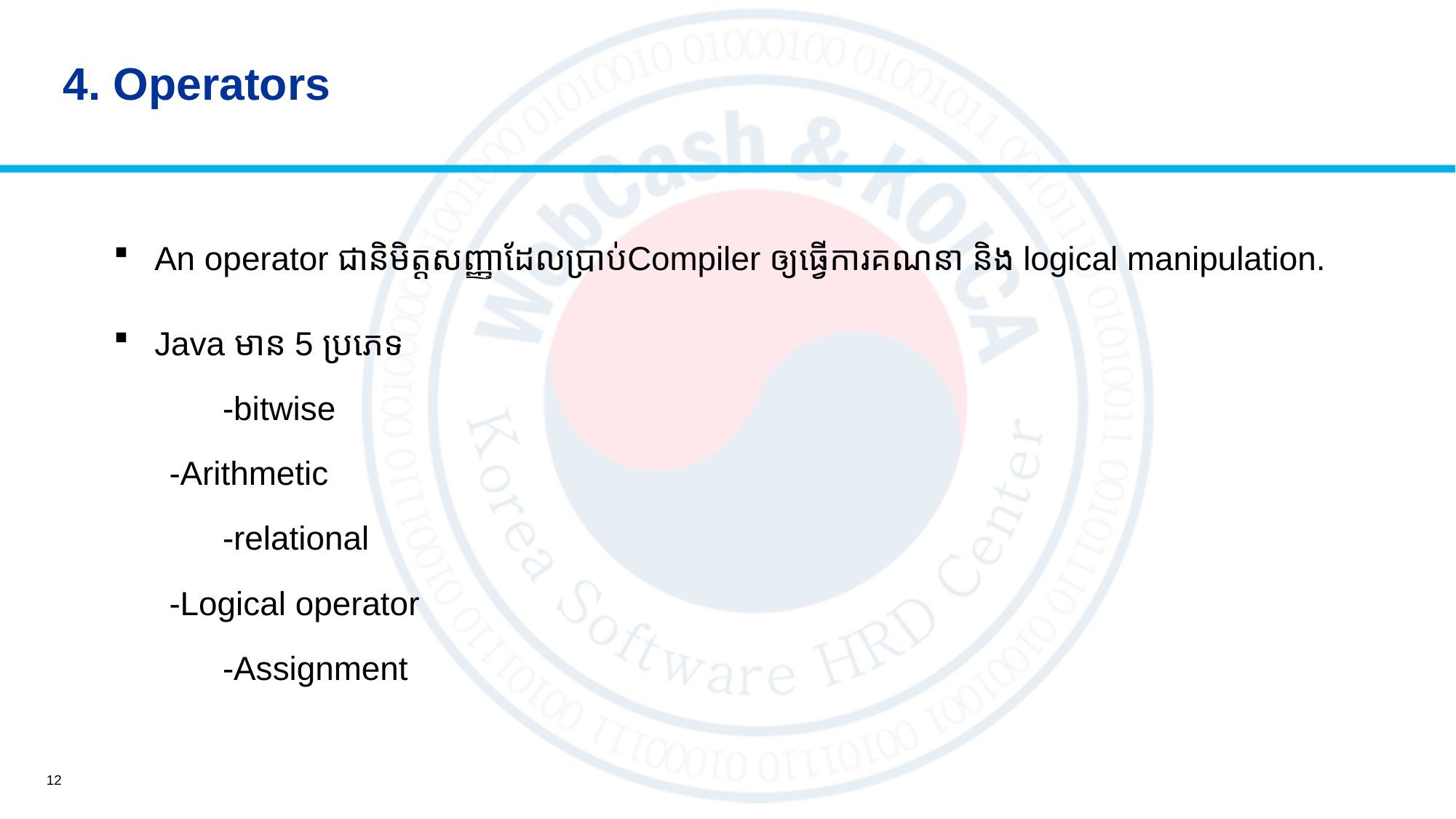

# 4. Operators
An operator ជានិមិត្តសញ្ញាដែលបា្រប់Compiler​ ឲ្យធ្វើការ​គណនា និង​ logical manipulation.
Java មាន​​​ 5 ​ប្រភេទ​
	-bitwise
      -Arithmetic
	-relational
      -Logical operator
	-Assignment
12